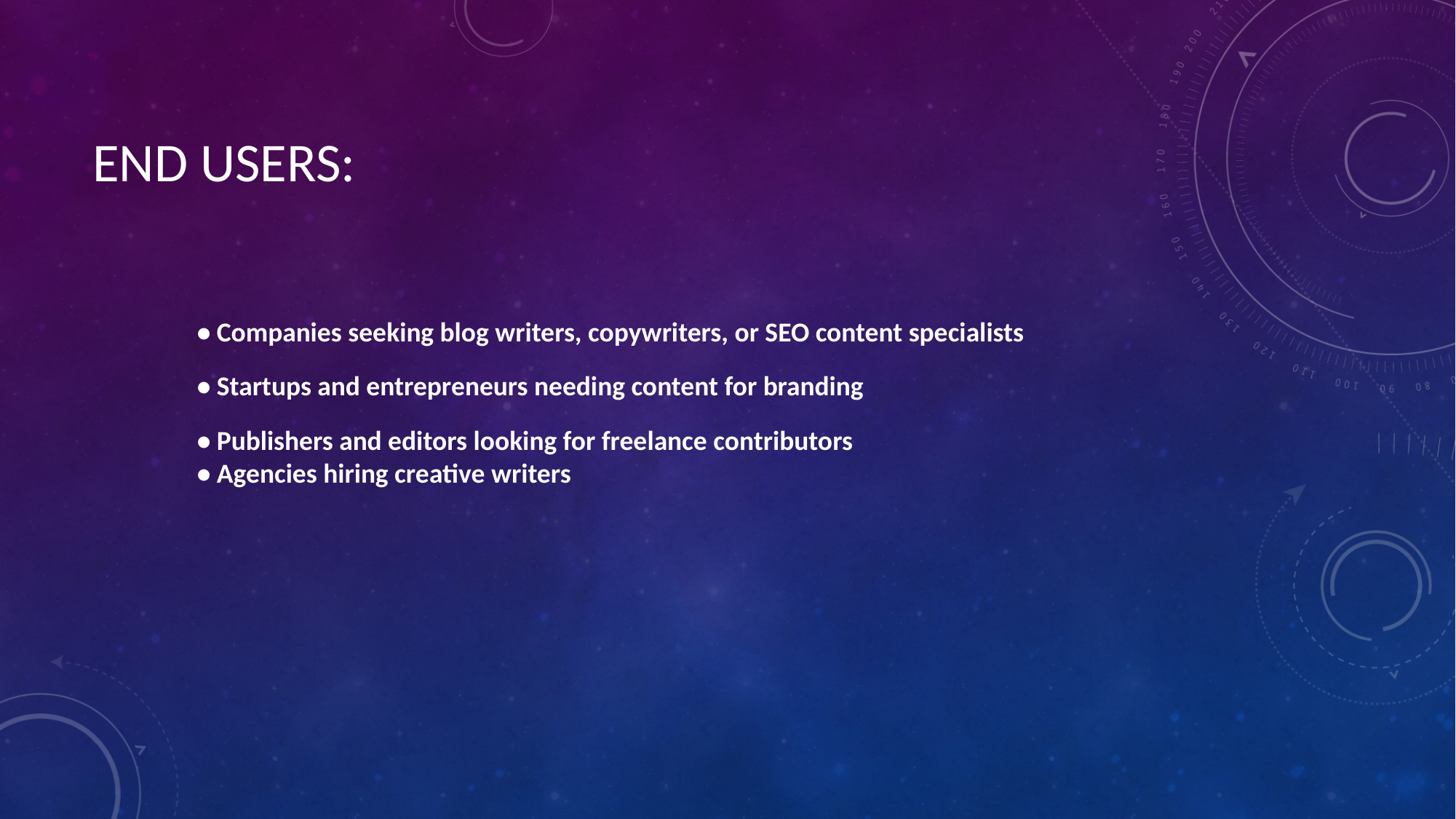

# END USERS:

• Companies seeking blog writers, copywriters, or SEO content specialists
• Startups and entrepreneurs needing content for branding
• Publishers and editors looking for freelance contributors
• Agencies hiring creative writers